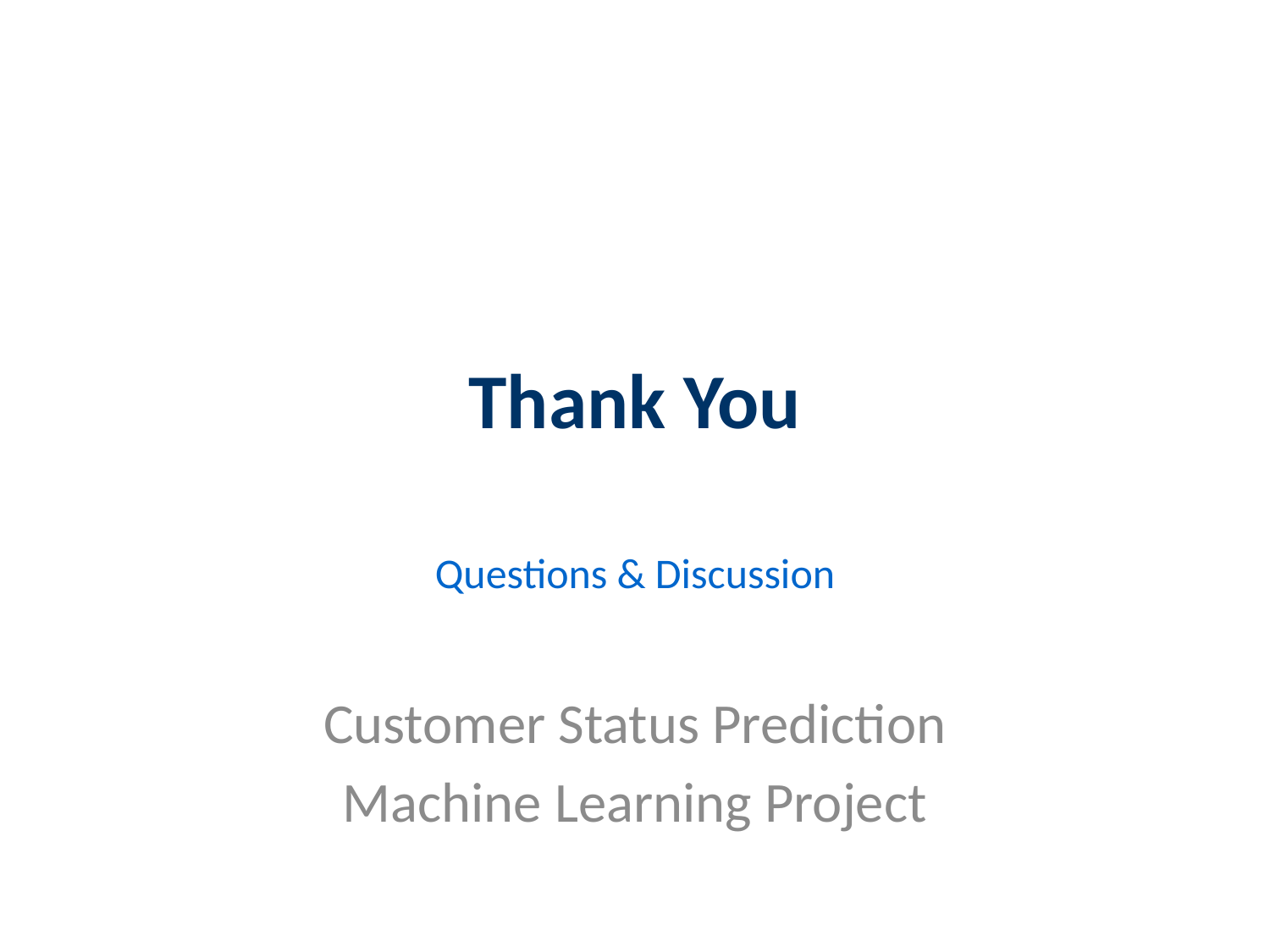

# Thank You
Questions & Discussion

Customer Status Prediction
Machine Learning Project